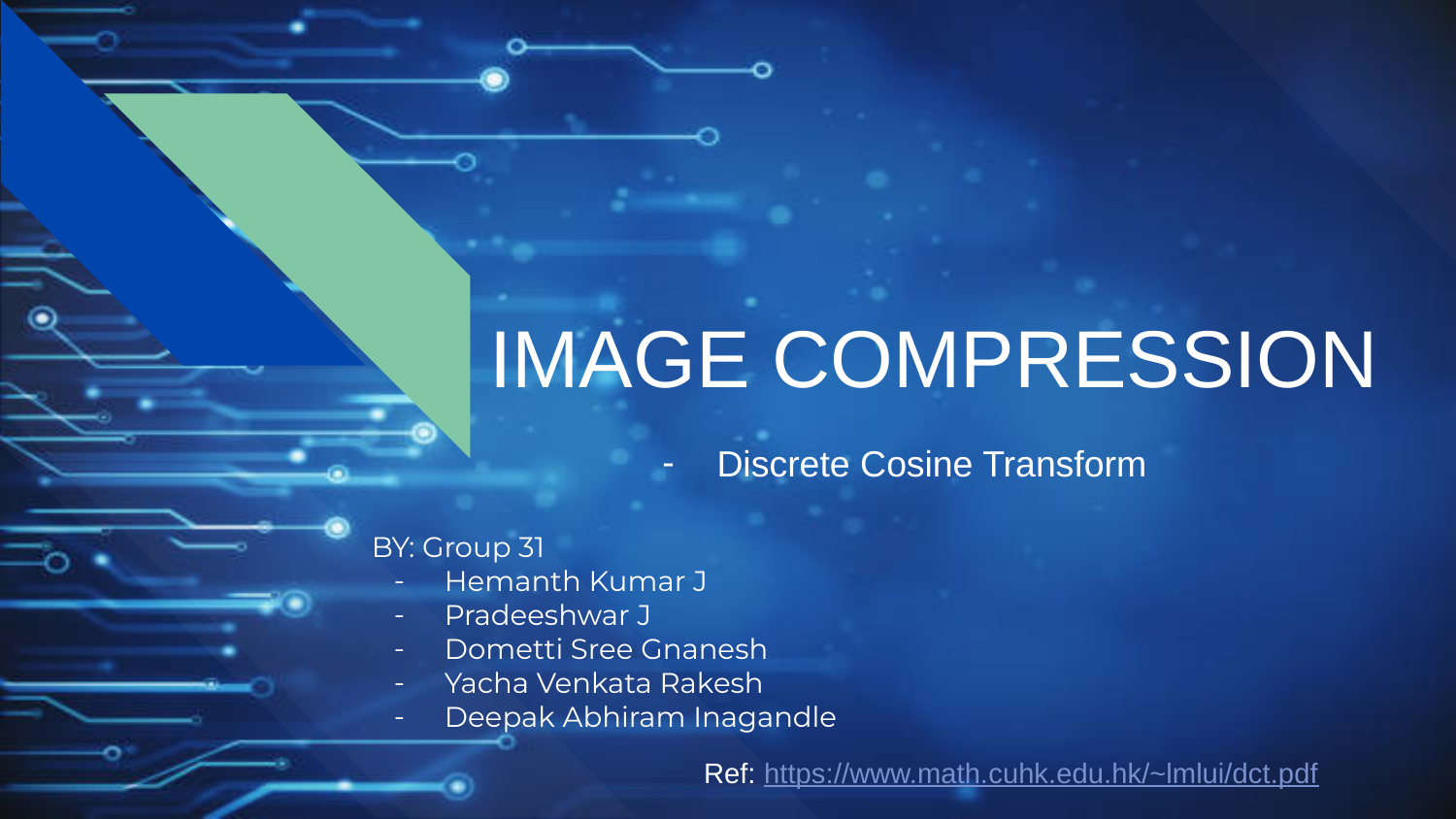

# IMAGE COMPRESSION
Discrete Cosine Transform
BY: Group 31
Hemanth Kumar J
Pradeeshwar J
Dometti Sree Gnanesh
Yacha Venkata Rakesh
Deepak Abhiram Inagandle

Ref: https://www.math.cuhk.edu.hk/~lmlui/dct.pdf